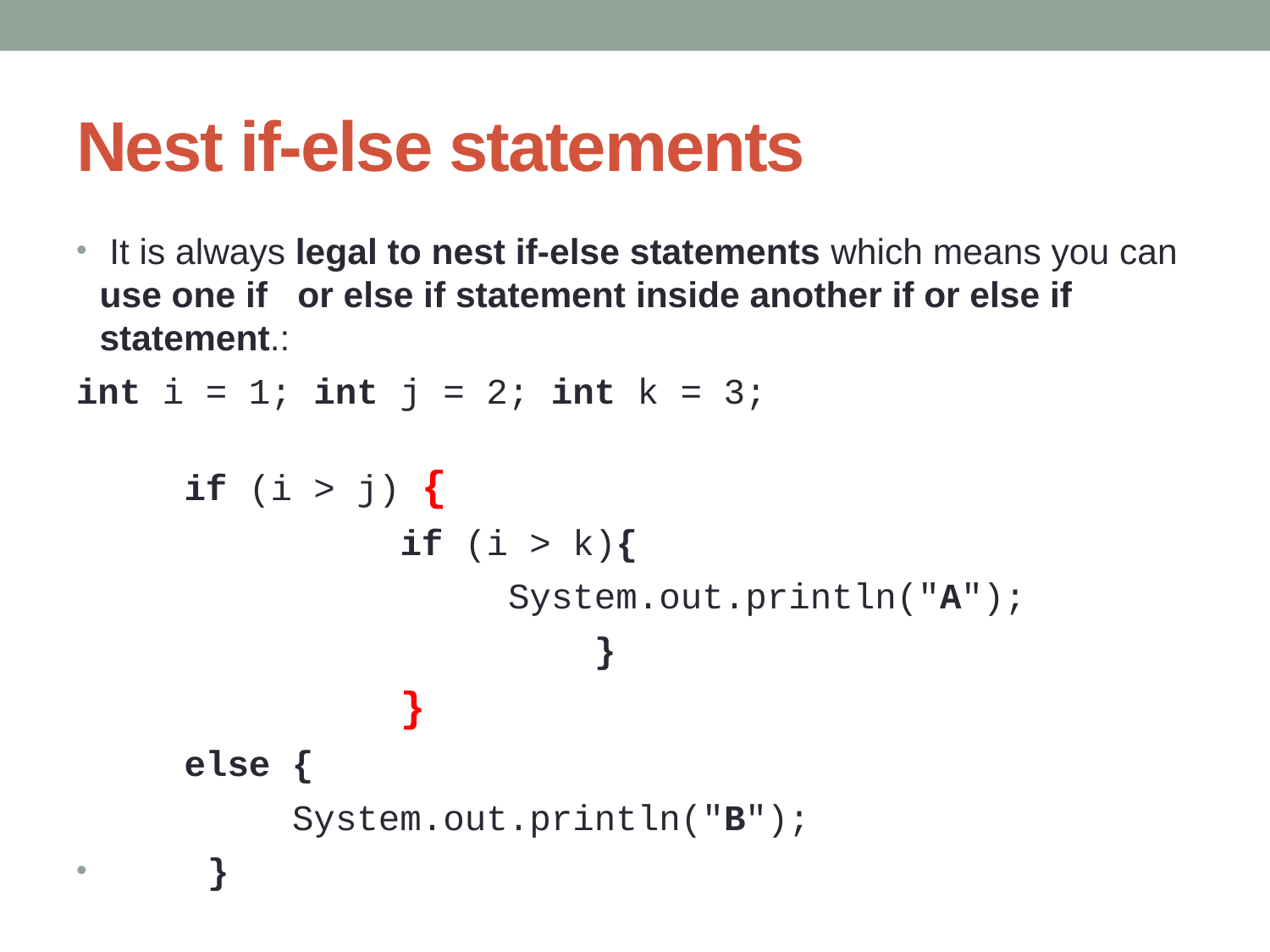

# Nest if-else statements
 It is always legal to nest if-else statements which means you can use one if   or else if statement inside another if or else if statement.:
int i = 1; int j = 2; int k = 3;

  	if (i > j) {
    			if (i > k){
      			System.out.println("A");
  				    }
			}
  	else {
    		System.out.println("B");
	     }